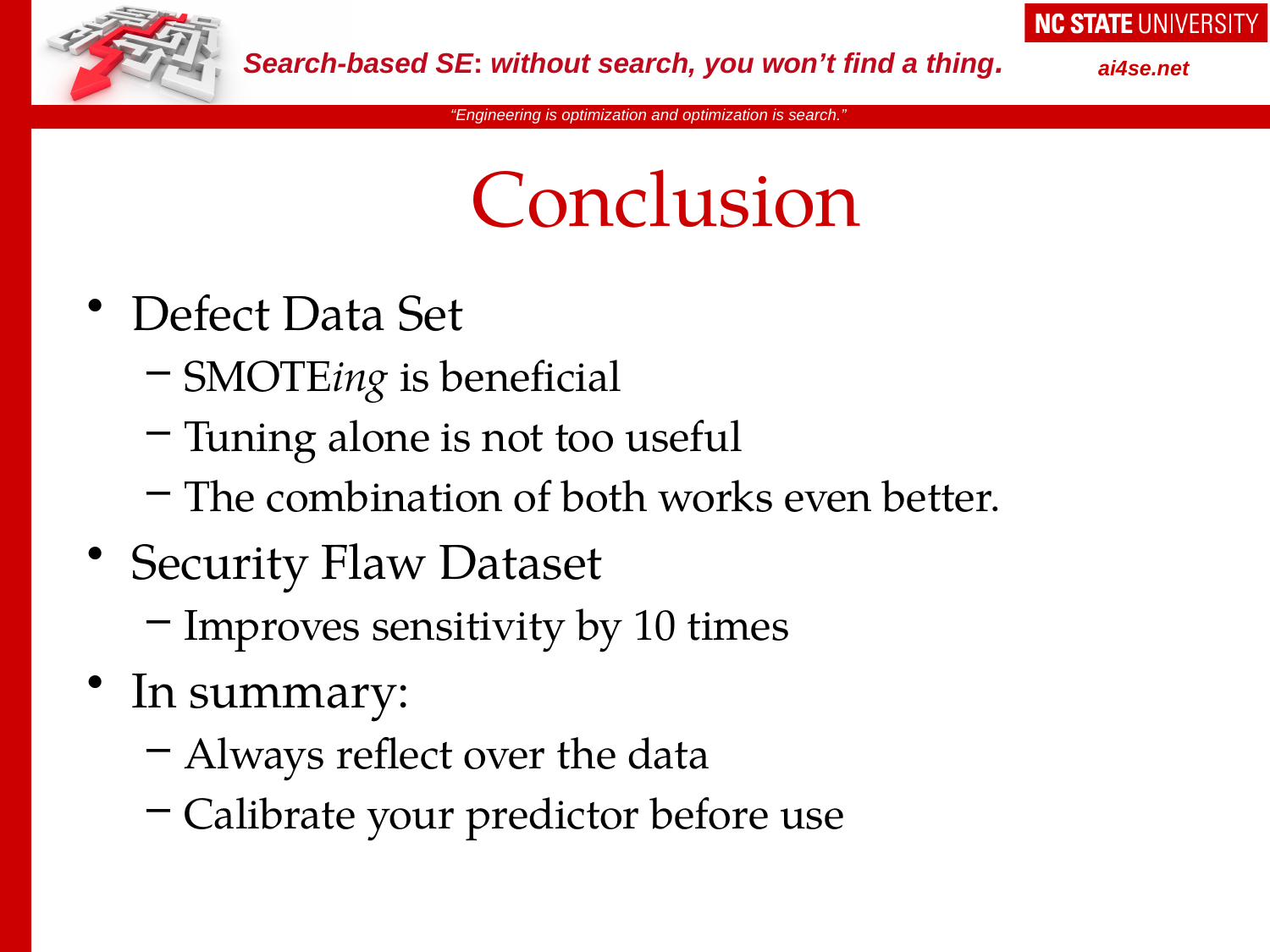

# Conclusion
Defect Data Set
SMOTEing is beneficial
Tuning alone is not too useful
The combination of both works even better.
Security Flaw Dataset
Improves sensitivity by 10 times
In summary:
Always reflect over the data
Calibrate your predictor before use